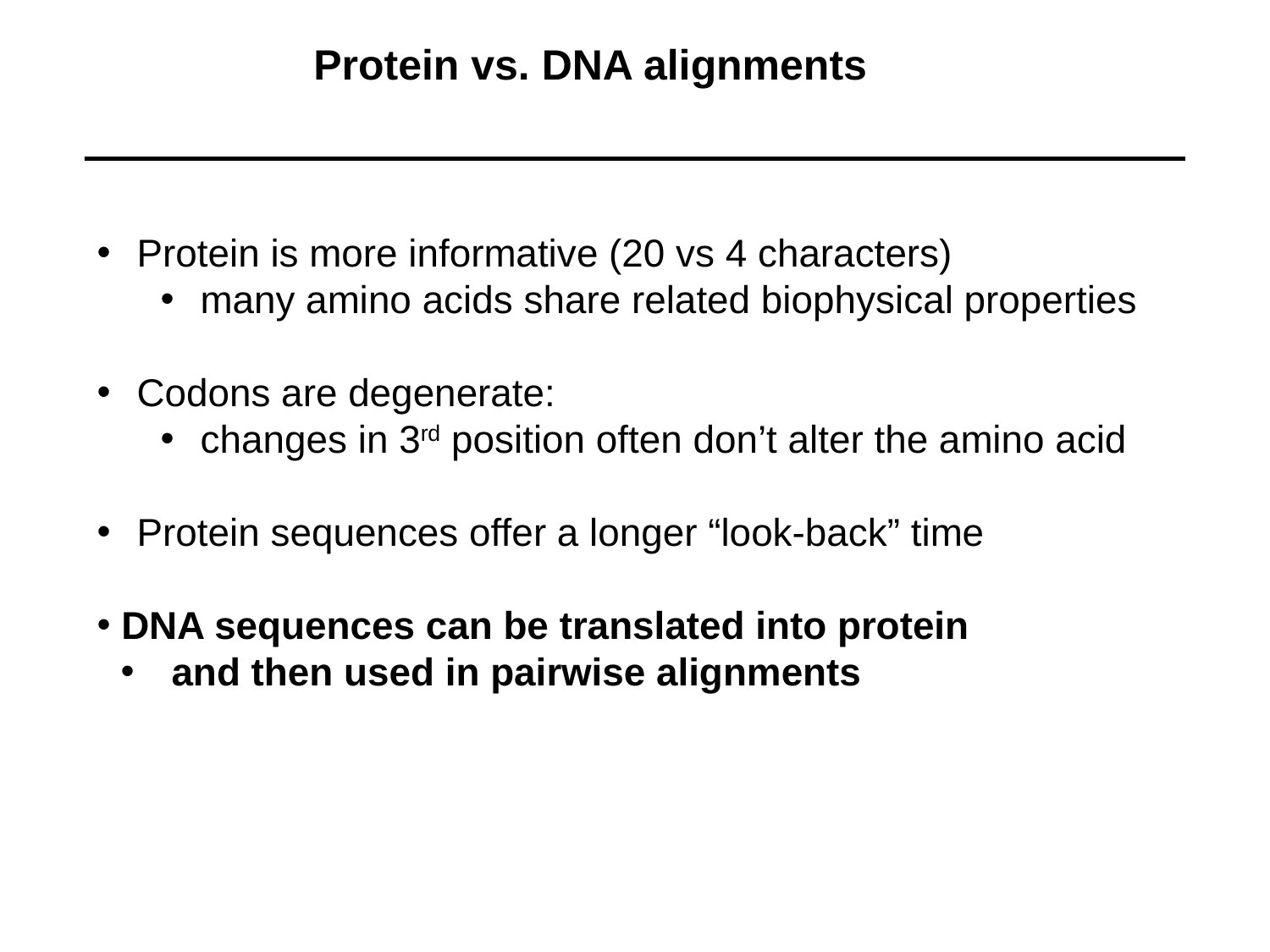

Protein vs. DNA alignments

Protein is more informative (20 vs 4 characters)
many amino acids share related biophysical properties

Codons are degenerate:
changes in 3rd position often don’t alter the amino acid

Protein sequences offer a longer “look-back” time

 DNA sequences can be translated into protein
 and then used in pairwise alignments